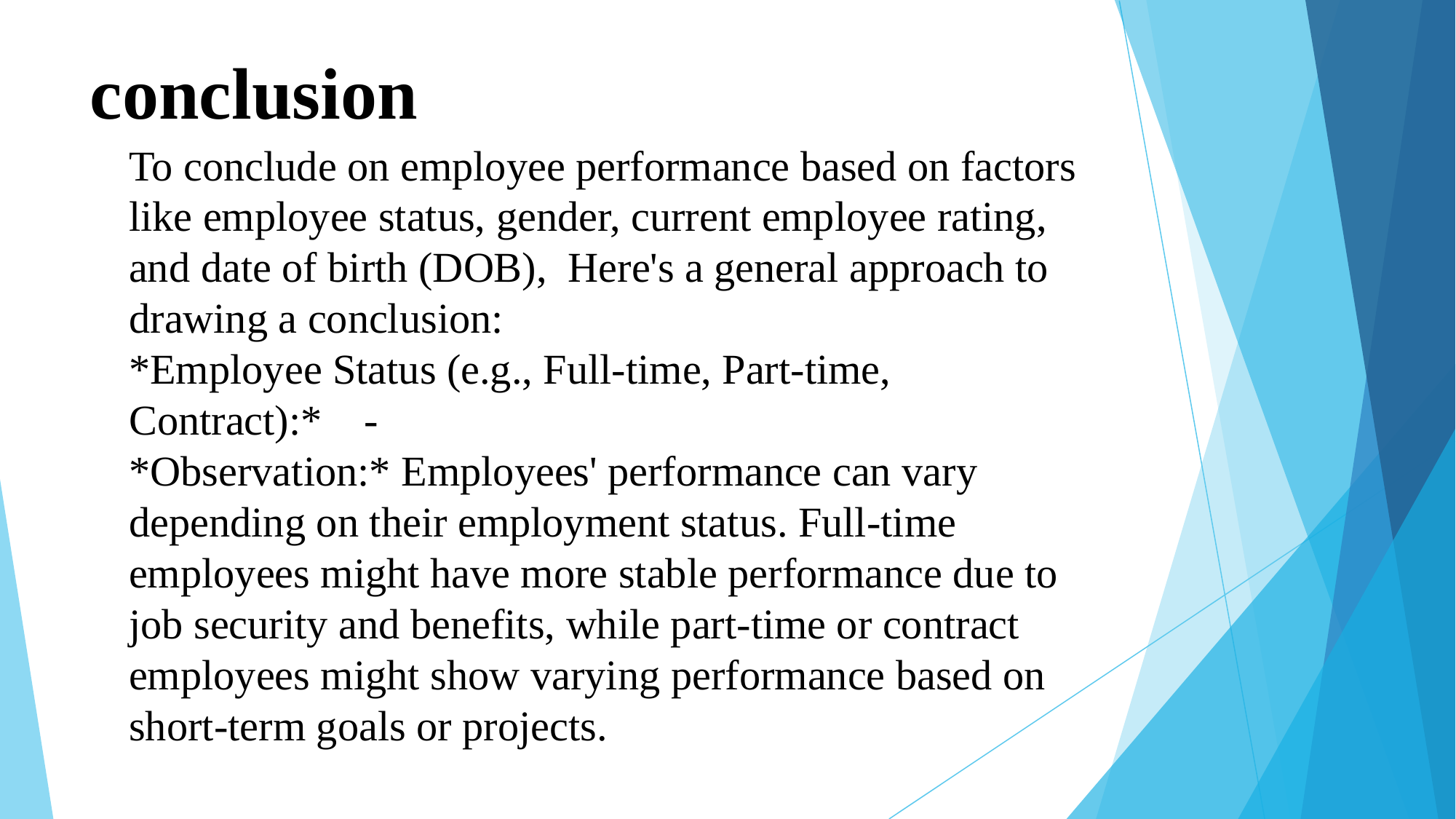

# conclusion
To conclude on employee performance based on factors like employee status, gender, current employee rating, and date of birth (DOB),  Here's a general approach to drawing a conclusion:
*Employee Status (e.g., Full-time, Part-time, Contract):*    -
*Observation:* Employees' performance can vary depending on their employment status. Full-time employees might have more stable performance due to job security and benefits, while part-time or contract employees might show varying performance based on short-term goals or projects.